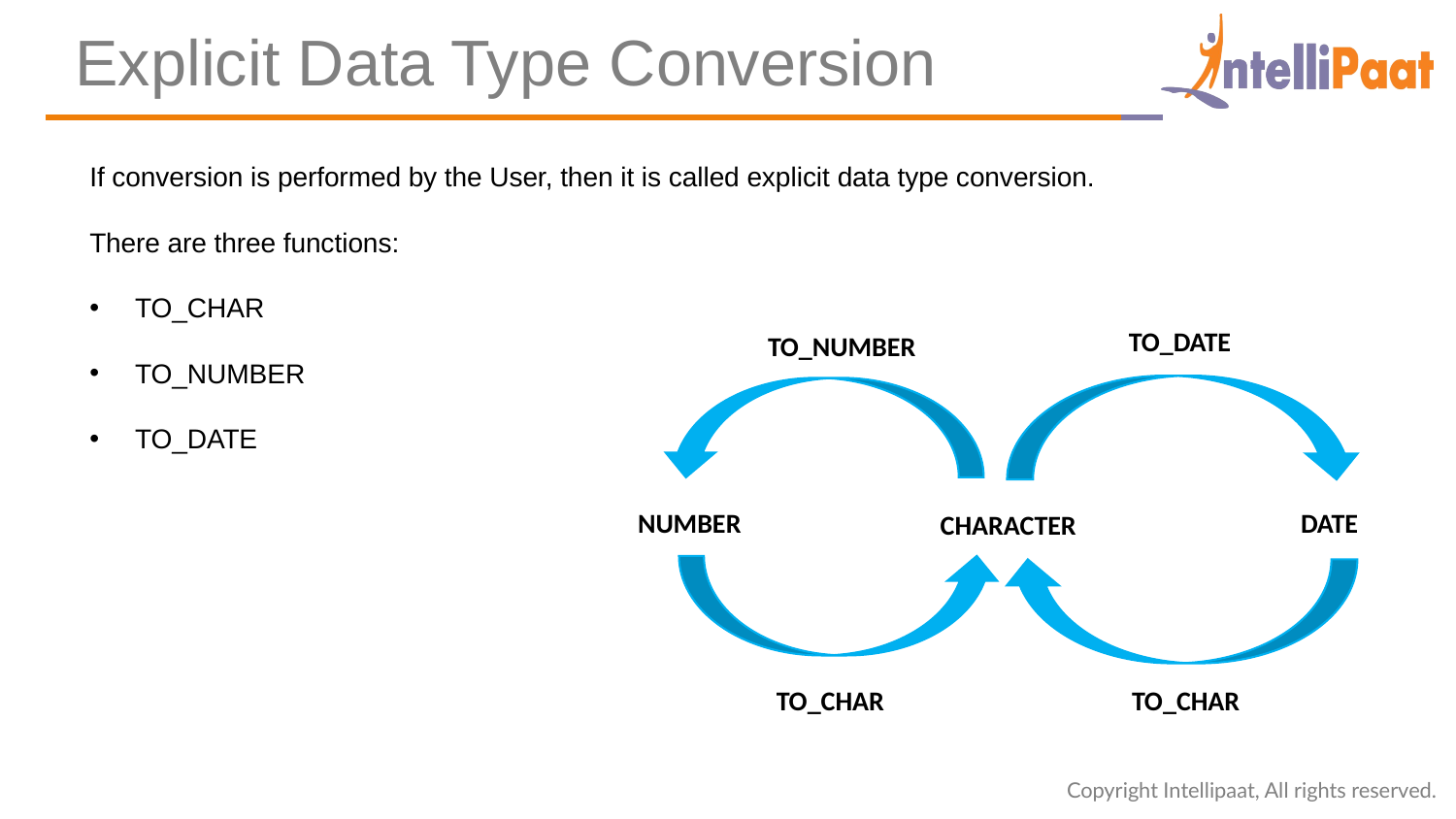

Explicit Data Type Conversion
If conversion is performed by the User, then it is called explicit data type conversion.
There are three functions:
TO_CHAR
TO_NUMBER
TO_DATE
TO_DATE
TO_NUMBER

NUMBER
DATE
CHARACTER

TO_CHAR
TO_CHAR